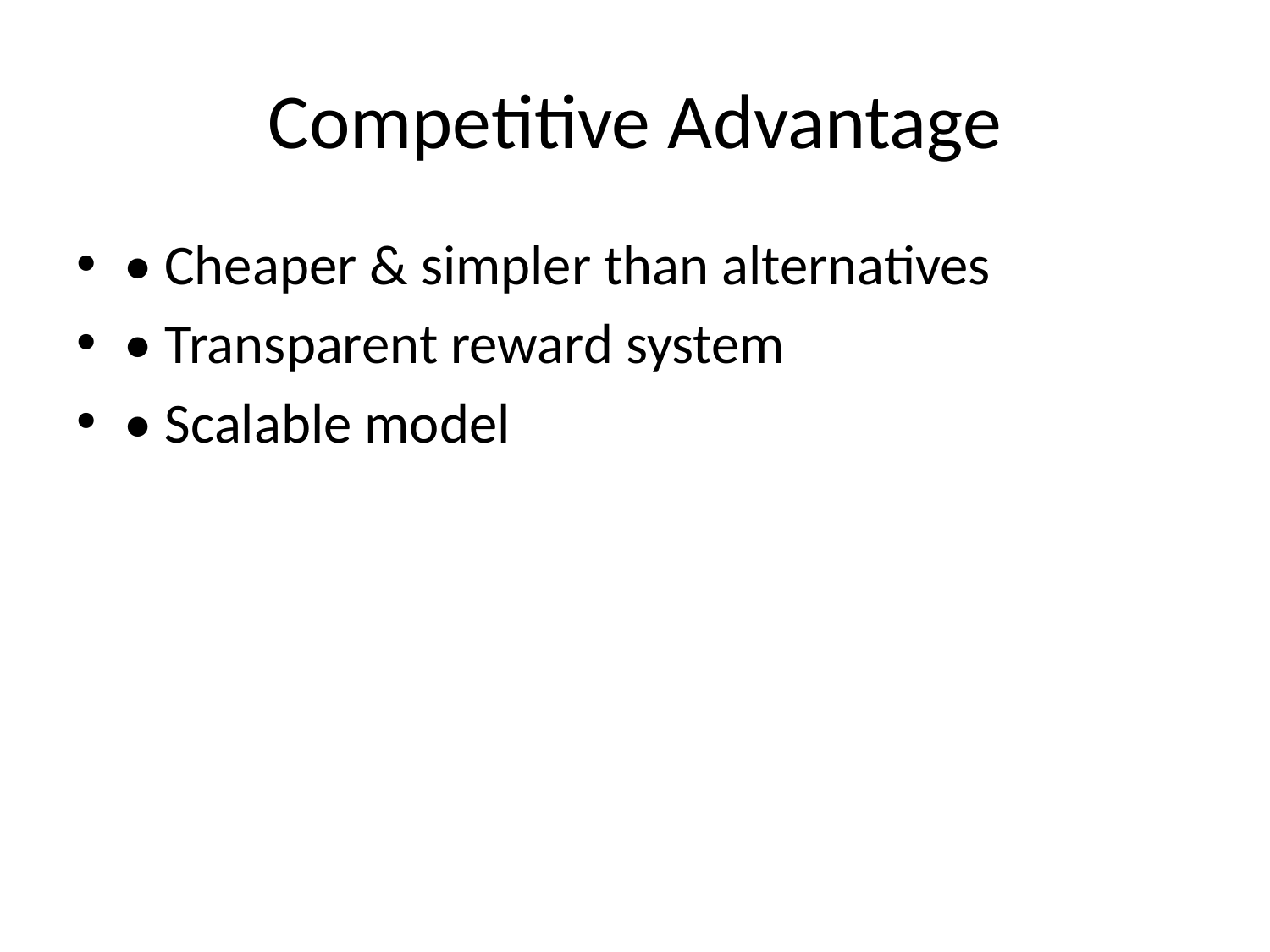

# Competitive Advantage
• Cheaper & simpler than alternatives
• Transparent reward system
• Scalable model